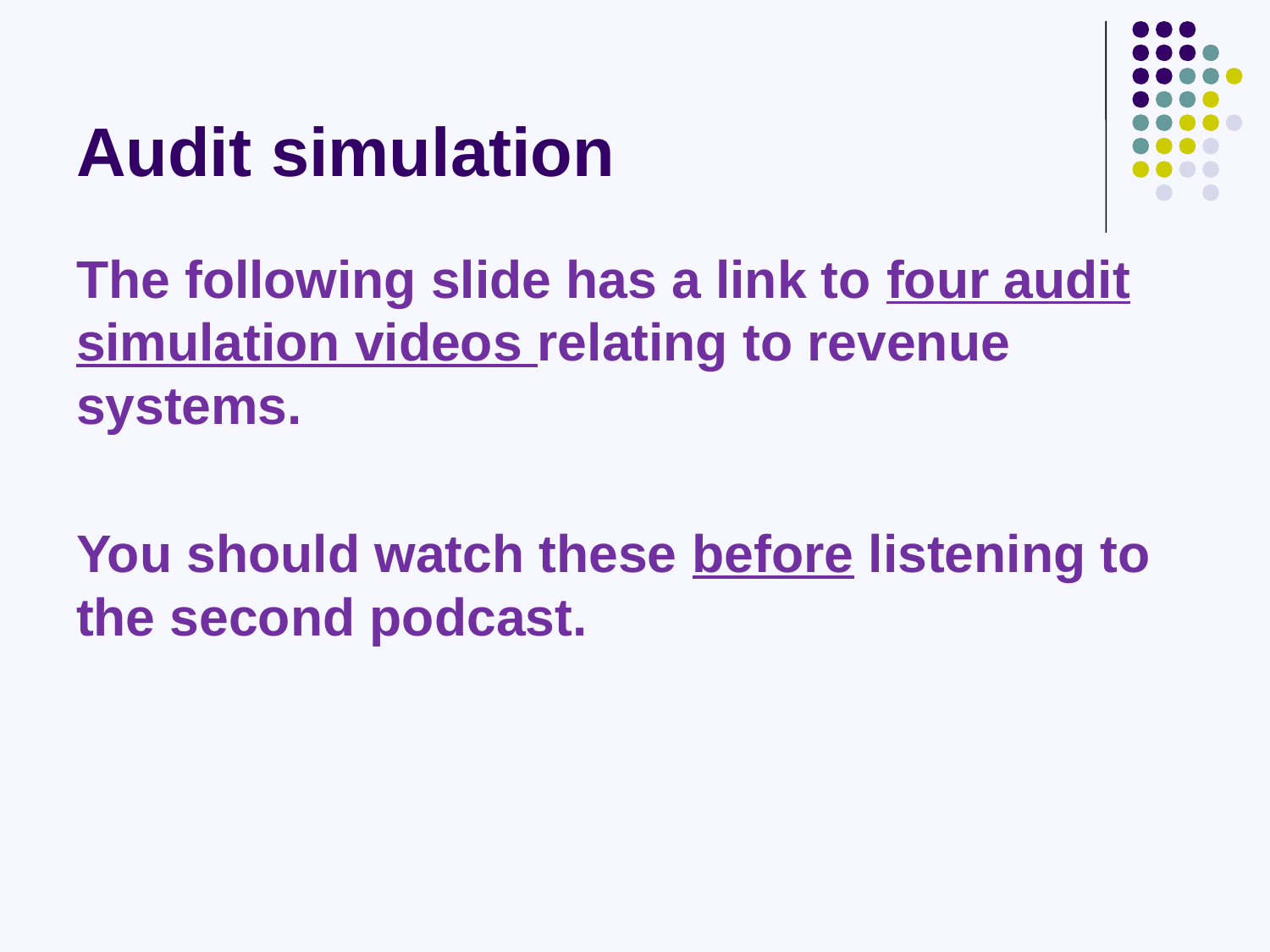

# Audit simulation
The following slide has a link to four audit simulation videos relating to revenue systems.

You should watch these before listening to the second podcast.